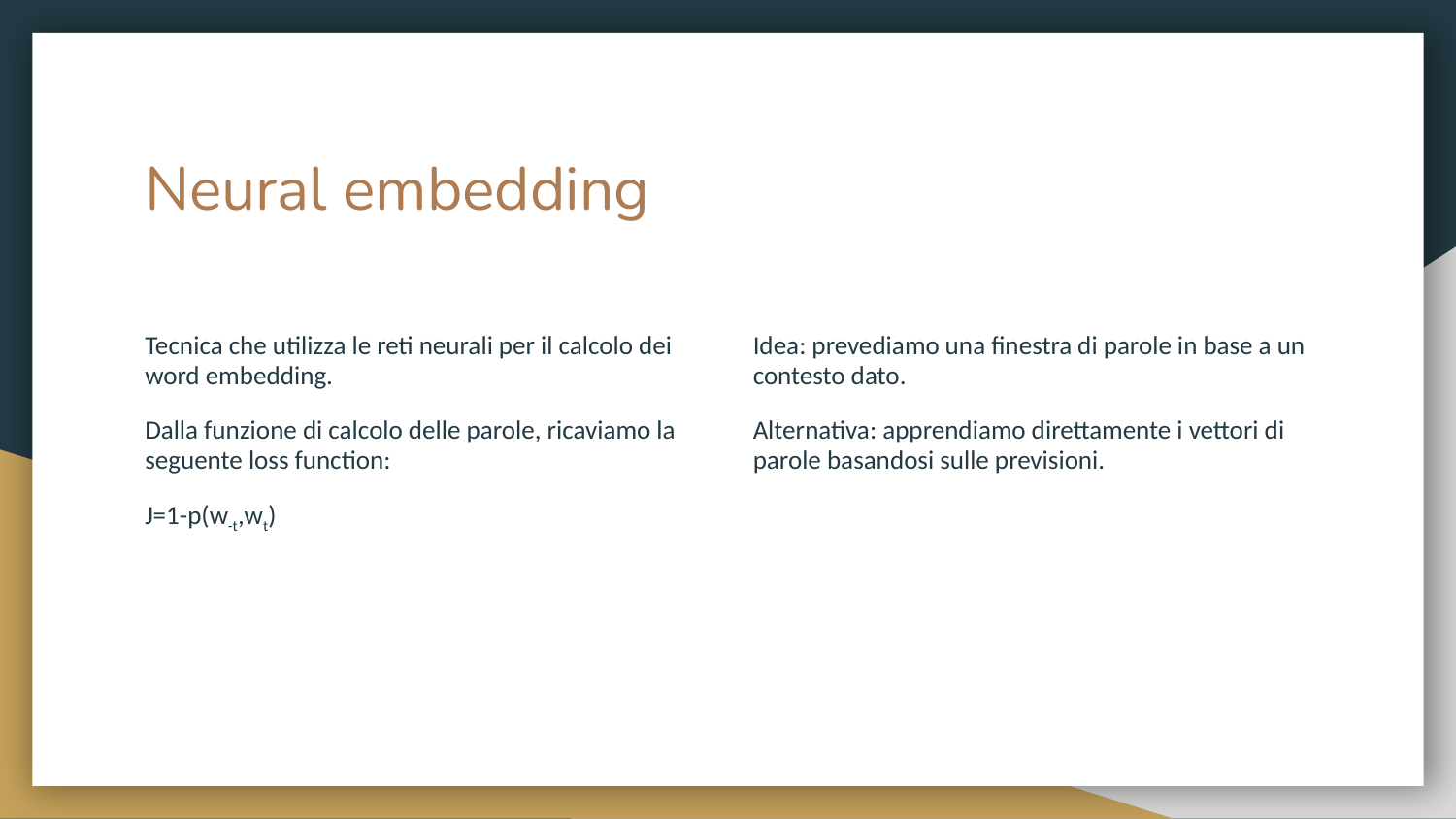

# Neural embedding
Tecnica che utilizza le reti neurali per il calcolo dei word embedding.
Dalla funzione di calcolo delle parole, ricaviamo la seguente loss function:
J=1-p(w-t,wt)

Idea: prevediamo una finestra di parole in base a un contesto dato.
Alternativa: apprendiamo direttamente i vettori di parole basandosi sulle previsioni.